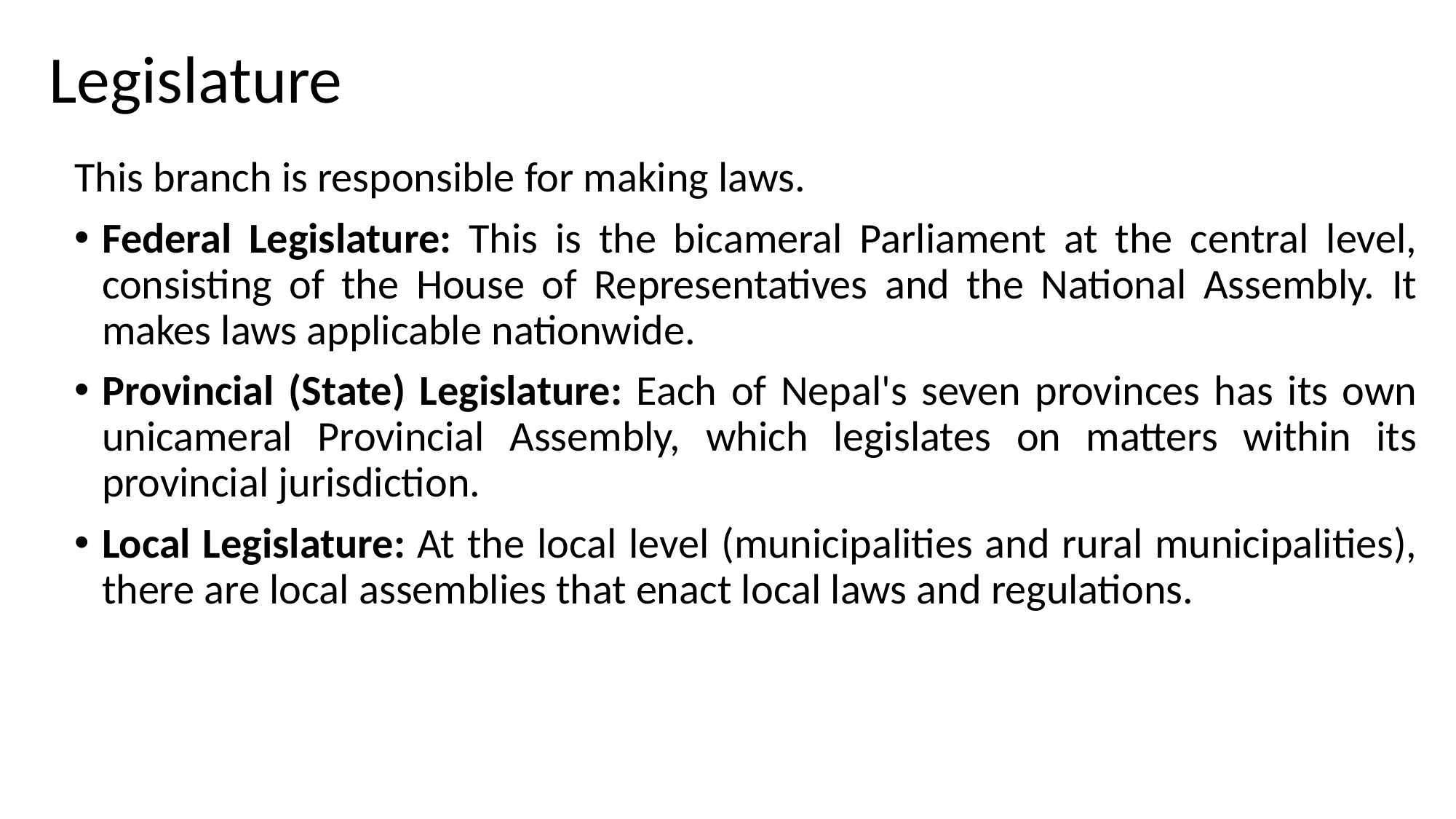

# Legislature
This branch is responsible for making laws.
Federal Legislature: This is the bicameral Parliament at the central level, consisting of the House of Representatives and the National Assembly. It makes laws applicable nationwide.
Provincial (State) Legislature: Each of Nepal's seven provinces has its own unicameral Provincial Assembly, which legislates on matters within its provincial jurisdiction.
Local Legislature: At the local level (municipalities and rural municipalities), there are local assemblies that enact local laws and regulations.